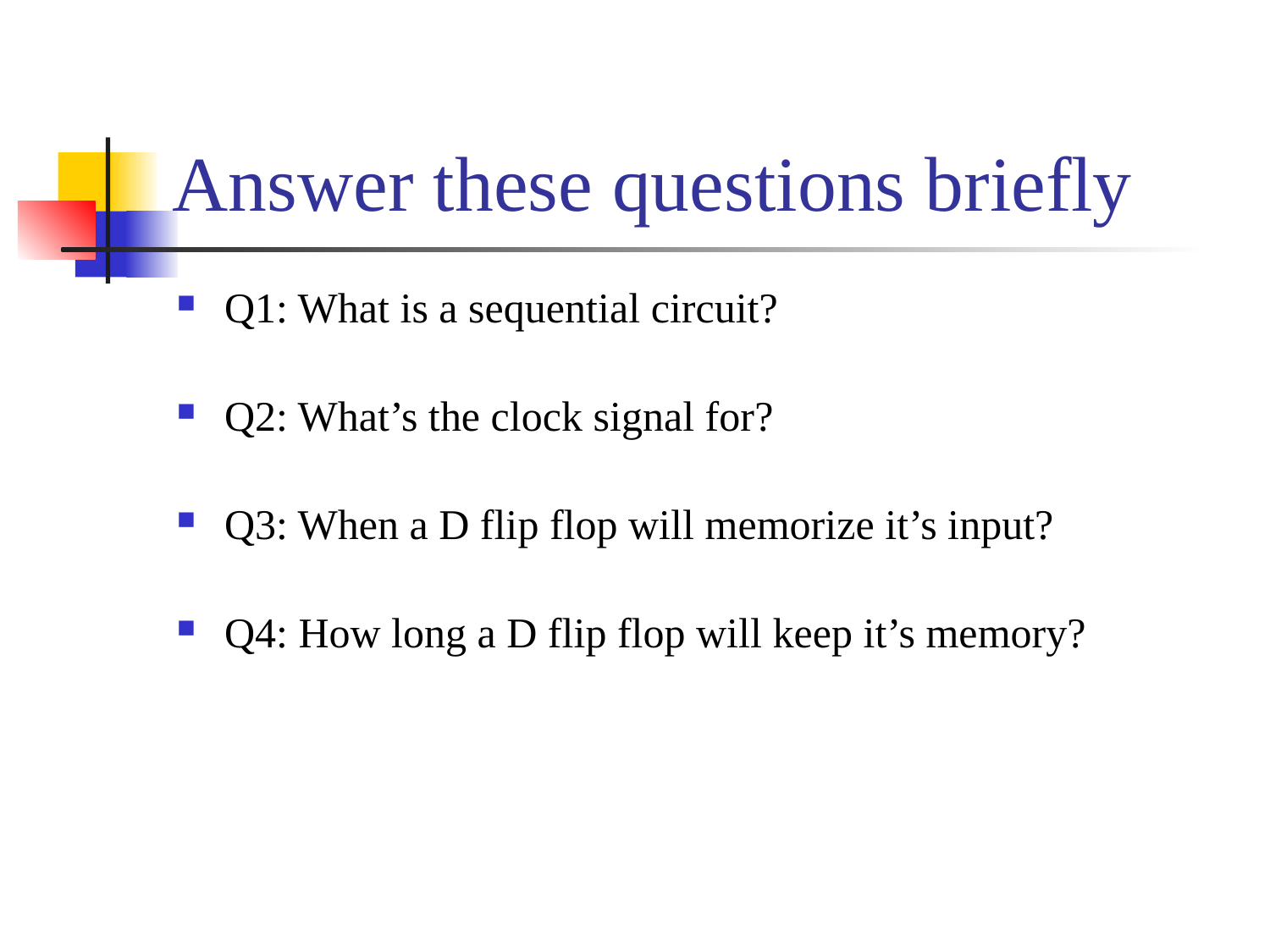

# Answer these questions briefly
Q1: What is a sequential circuit?

Q2: What’s the clock signal for?

Q3: When a D flip flop will memorize it’s input?

Q4: How long a D flip flop will keep it’s memory?